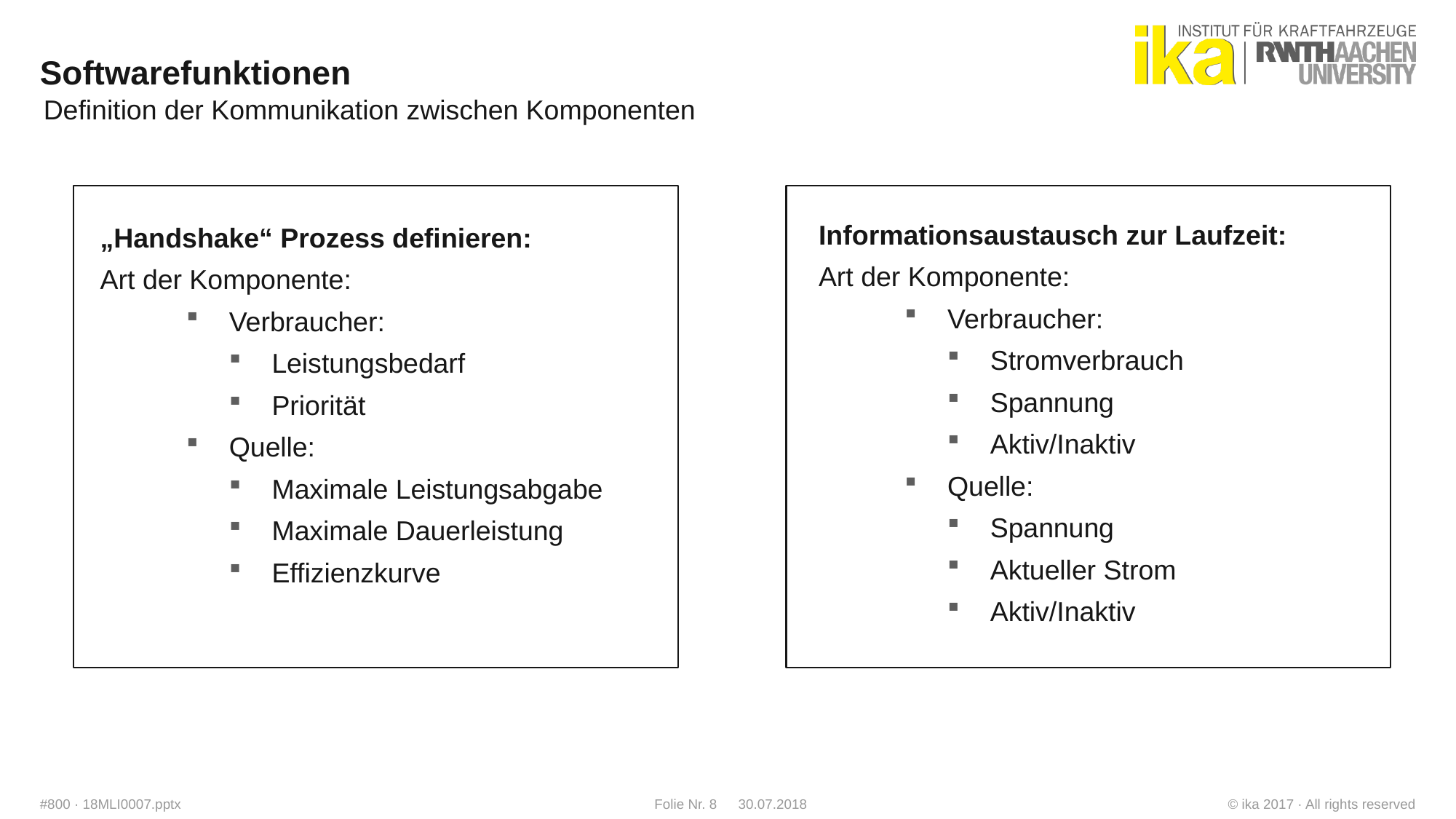

# Softwarefunktionen
Definition der Kommunikation zwischen Komponenten

Informationsaustausch zur Laufzeit:
Art der Komponente:
Verbraucher:
Stromverbrauch
Spannung
Aktiv/Inaktiv
Quelle:
Spannung
Aktueller Strom
Aktiv/Inaktiv

„Handshake“ Prozess definieren:
Art der Komponente:
Verbraucher:
Leistungsbedarf
Priorität
Quelle:
Maximale Leistungsabgabe
Maximale Dauerleistung
Effizienzkurve